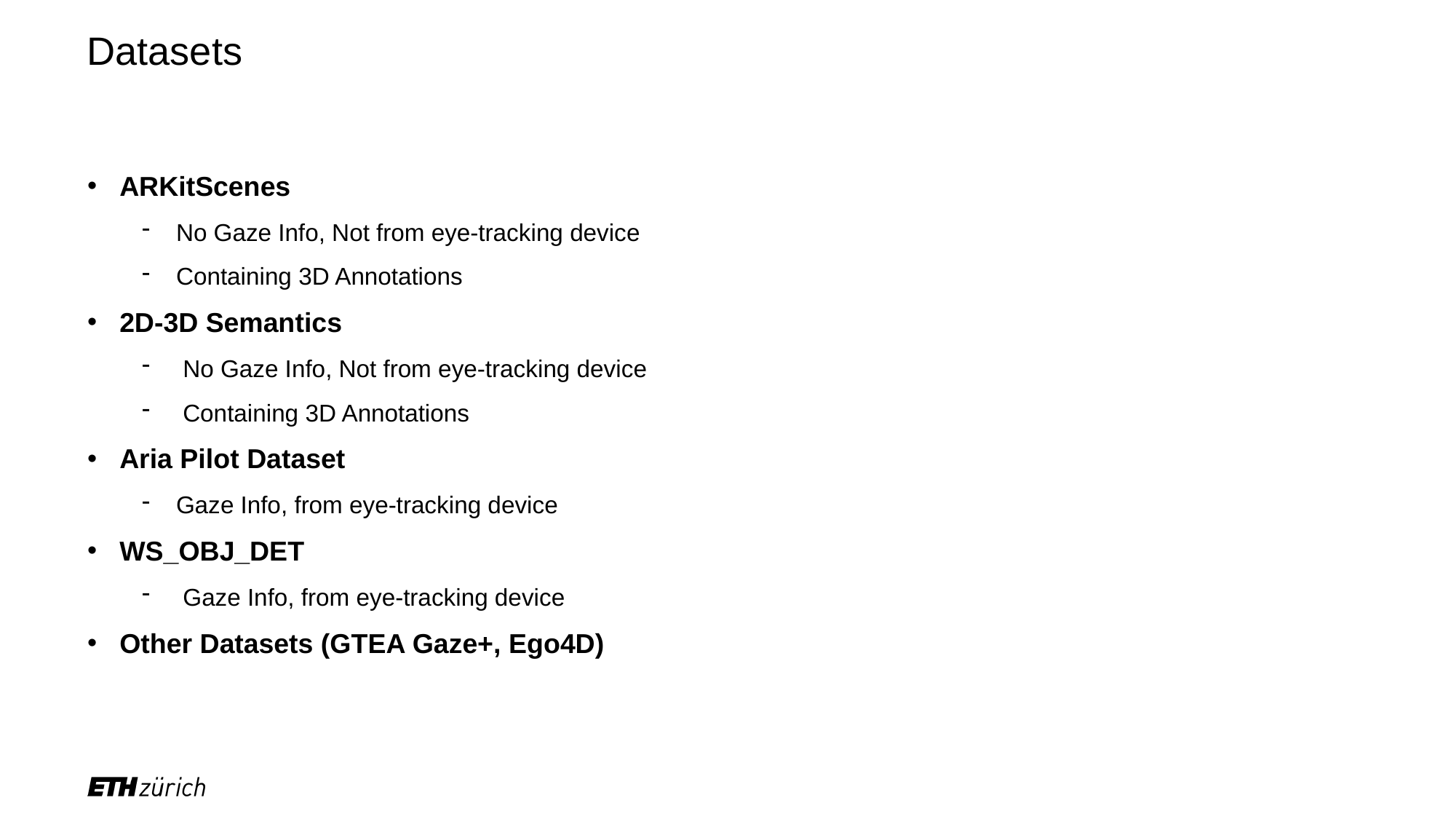

Datasets
ARKitScenes
No Gaze Info, Not from eye-tracking device
Containing 3D Annotations
2D-3D Semantics
No Gaze Info, Not from eye-tracking device
 Containing 3D Annotations
Aria Pilot Dataset
Gaze Info, from eye-tracking device
WS_OBJ_DET
Gaze Info, from eye-tracking device
Other Datasets (GTEA Gaze+, Ego4D)